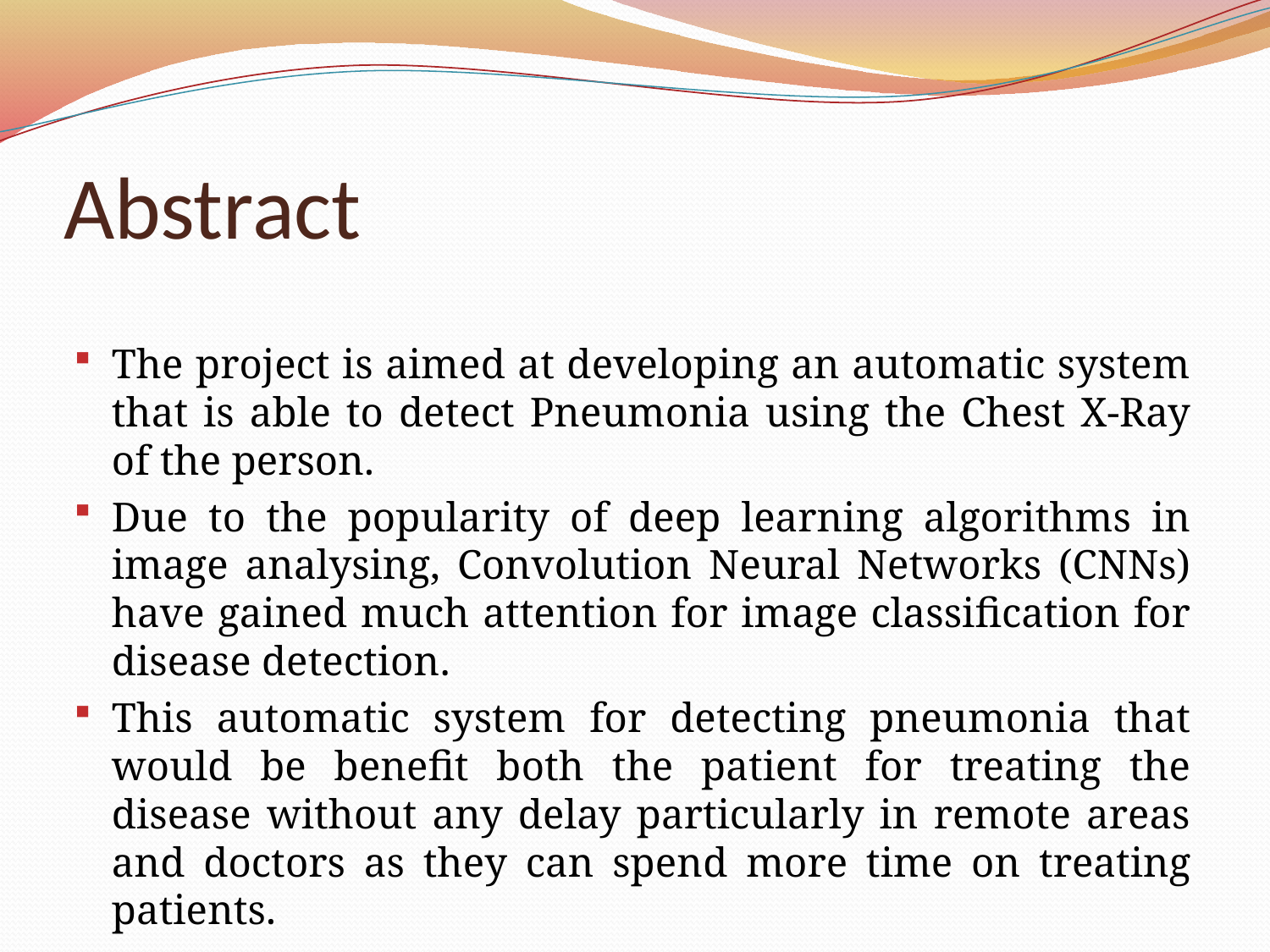

# Abstract
The project is aimed at developing an automatic system that is able to detect Pneumonia using the Chest X-Ray of the person.
Due to the popularity of deep learning algorithms in image analysing, Convolution Neural Networks (CNNs) have gained much attention for image classification for disease detection.
This automatic system for detecting pneumonia that would be benefit both the patient for treating the disease without any delay particularly in remote areas and doctors as they can spend more time on treating patients.